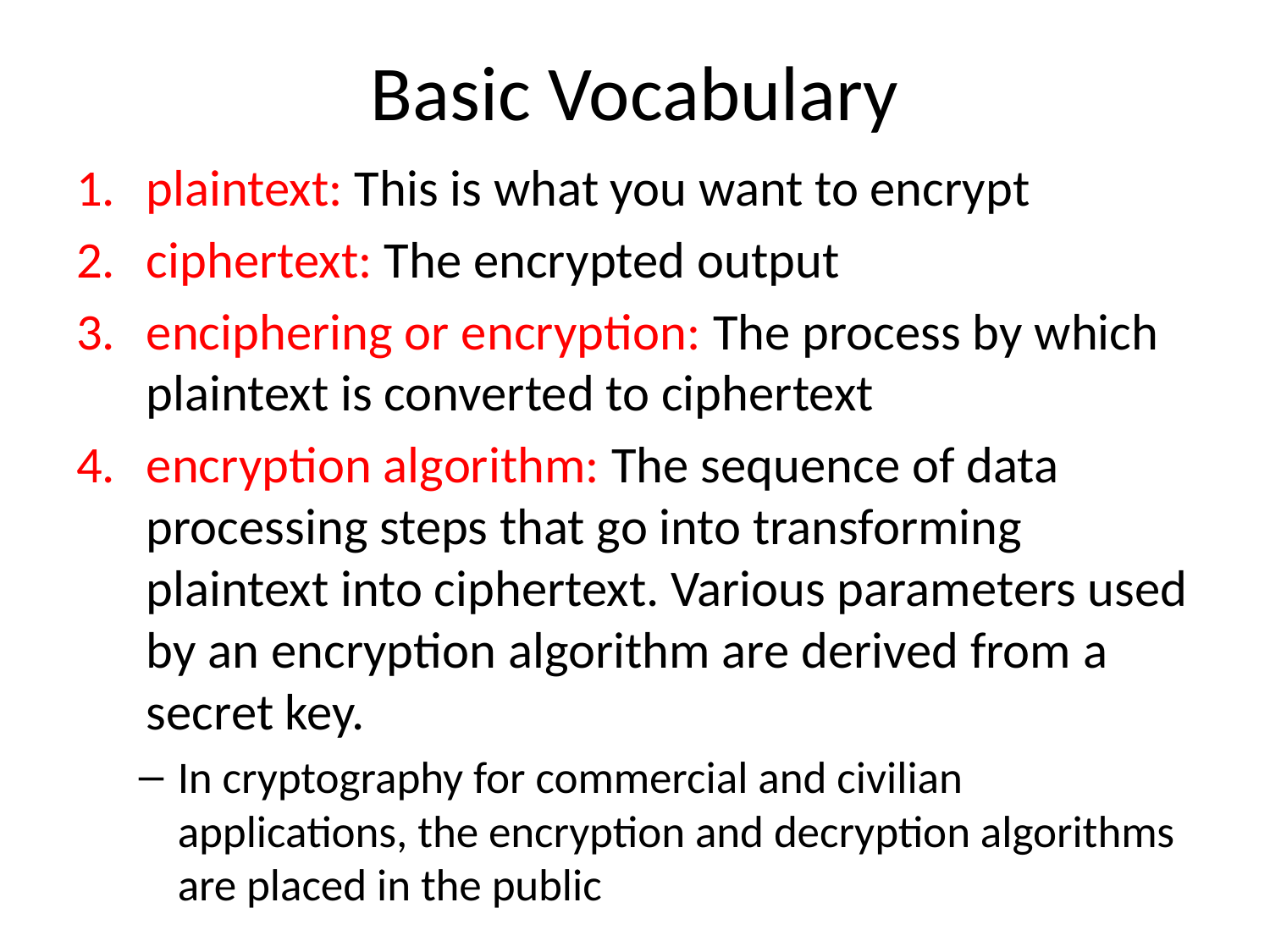

# Basic Vocabulary
plaintext: This is what you want to encrypt
ciphertext: The encrypted output
enciphering or encryption: The process by which plaintext is converted to ciphertext
encryption algorithm: The sequence of data processing steps that go into transforming plaintext into ciphertext. Various parameters used by an encryption algorithm are derived from a secret key.
In cryptography for commercial and civilian applications, the encryption and decryption algorithms are placed in the public